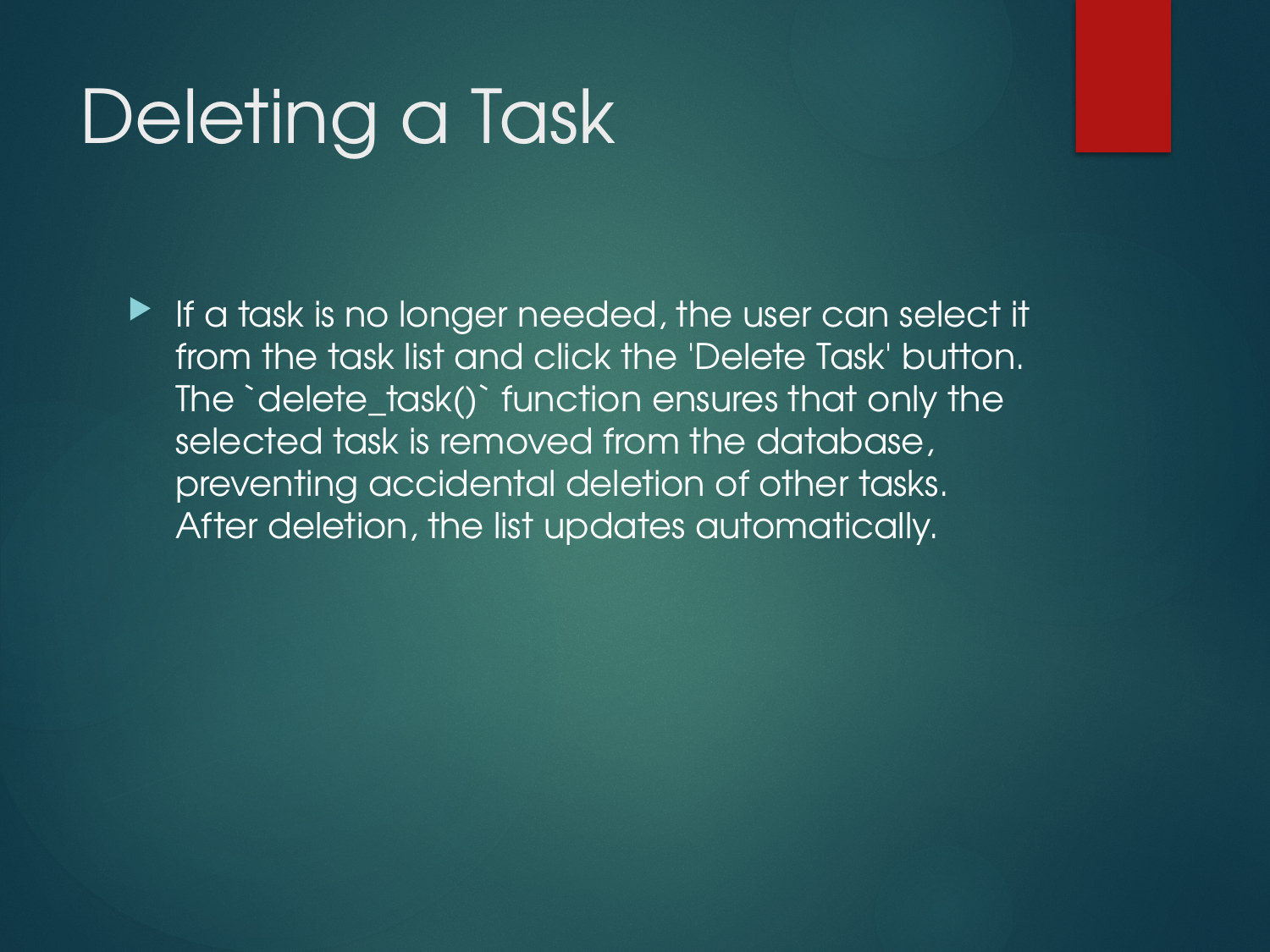

# Deleting a Task
If a task is no longer needed, the user can select it from the task list and click the 'Delete Task' button. The `delete_task()` function ensures that only the selected task is removed from the database, preventing accidental deletion of other tasks. After deletion, the list updates automatically.